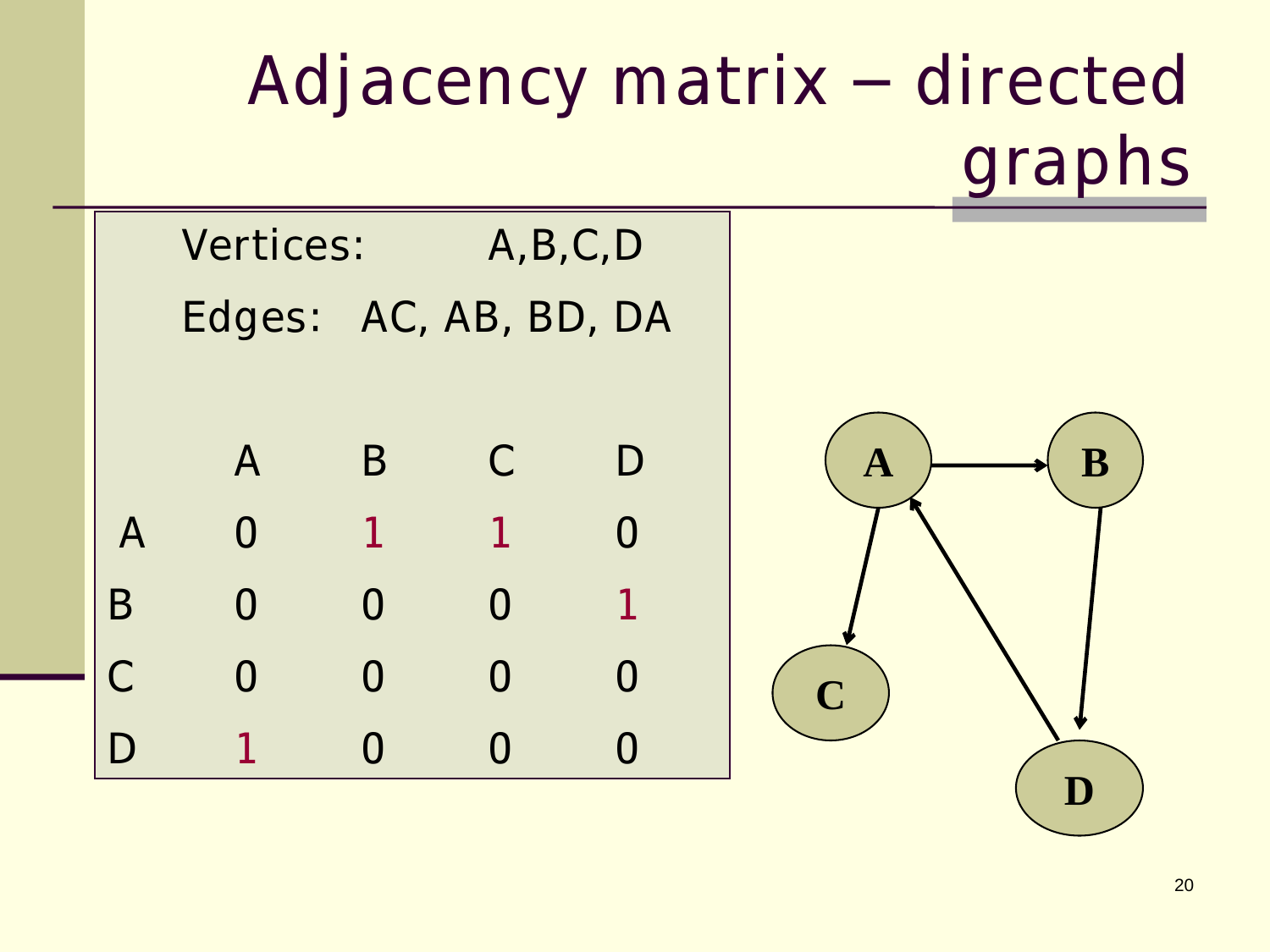

# Adjacency matrix – directed graphs
      Vertices:	A,B,C,D
      Edges:	AC, AB, BD, DA

	A	B	C	D
 A	0	1	1	0
B	0 	0	0	1
C	0 	0	0	0
D	1	0 	0	0
A
B

C
D
20